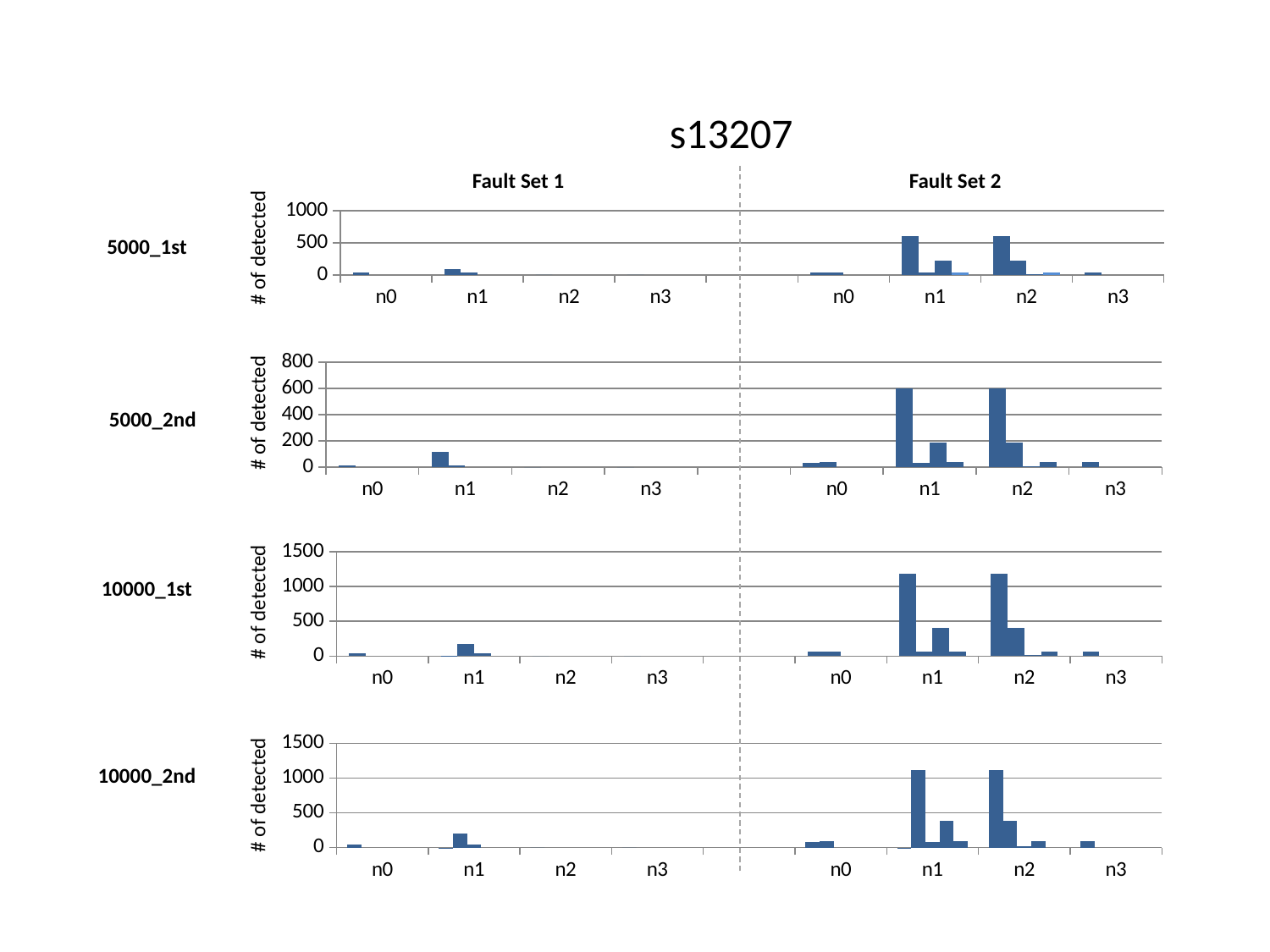

s13207
Fault Set 1
Fault Set 2

### Chart

| Category |  |  |  |  |
|---|---|---|---|---|
| n0 | 30.0 | None | None | None |
| n1 | 93.0 | 30.0 | None | None |
| n2 | 0.0 | None | None | None |
| n3 | 0.0 | None | None | None |
|  | None | None | None | None |
| n0 | 39.0 | 37.0 | None | None |
| n1 | 606.0 | 39.0 | 217.0 | 37.0 |
| n2 | 606.0 | 217.0 | 16.0 | 37.0 |
| n3 | 37.0 | None | None | None |
5000_1st
# of detected

### Chart

| Category |  |  |  |  |
|---|---|---|---|---|
| n0 | 17.0 | None | None | None |
| n1 | 119.0 | 17.0 | None | None |
| n2 | 0.0 | None | None | None |
| n3 | 0.0 | None | None | None |
|  | None | None | None | None |
| n0 | 33.0 | 40.0 | None | None |
| n1 | 598.0 | 33.0 | 189.0 | 40.0 |
| n2 | 598.0 | 189.0 | 6.0 | 40.0 |
| n3 | 40.0 | None | None | None |
# of detected
5000_2nd

### Chart

| Category |  |  |  |  |
|---|---|---|---|---|
| n0 | 42.0 | None | None | None |
| n1 | 1.0 | 173.0 | 42.0 | None |
| n2 | 0.0 | None | None | None |
| n3 | 0.0 | None | None | None |
|  | None | None | None | None |
| n0 | 69.0 | 64.0 | None | None |
| n1 | 1180.0 | 69.0 | 403.0 | 64.0 |
| n2 | 1180.0 | 403.0 | 18.0 | 64.0 |
| n3 | 64.0 | None | None | None |
10000_1st
# of detected

### Chart

| Category |  |  |  |  |  |
|---|---|---|---|---|---|
| n0 | 40.0 | None | None | None | None |
| n1 | 1.0 | 198.0 | 40.0 | None | None |
| n2 | 0.0 | None | None | None | None |
| n3 | 0.0 | None | None | None | None |
|  | None | None | None | None | None |
| n0 | 79.0 | 90.0 | None | None | None |
| n1 | 1.0 | 1113.0 | 79.0 | 390.0 | 90.0 |
| n2 | 1113.0 | 390.0 | 16.0 | 90.0 | None |
| n3 | 90.0 | None | None | None | None |
10000_2nd
# of detected